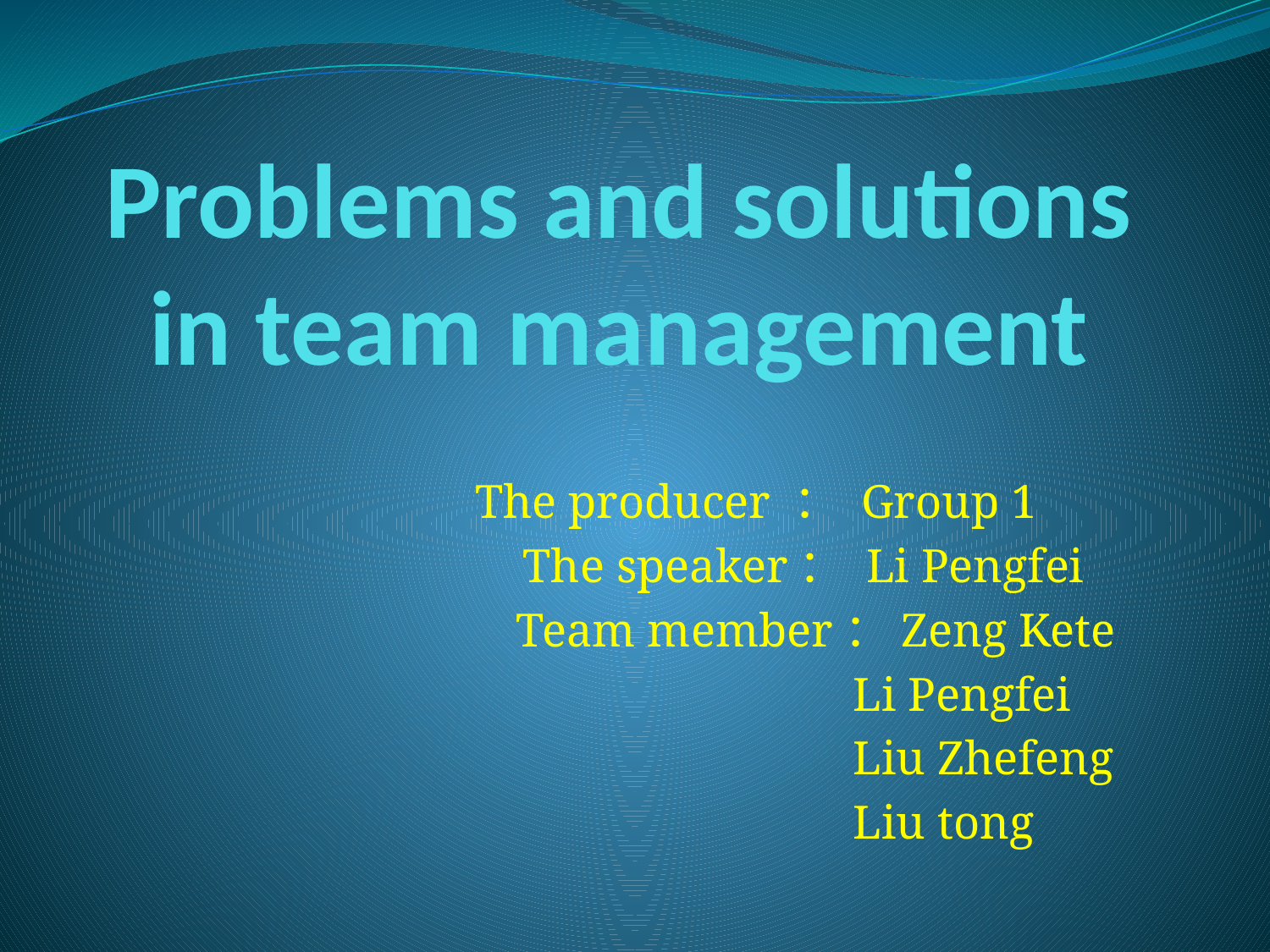

# Problems and solutions in team management
The producer ： Group 1
        The speaker： Li Pengfei
  		    Team member：Zeng Kete
				           Li Pengfei
				           Liu Zhefeng
				           Liu tong